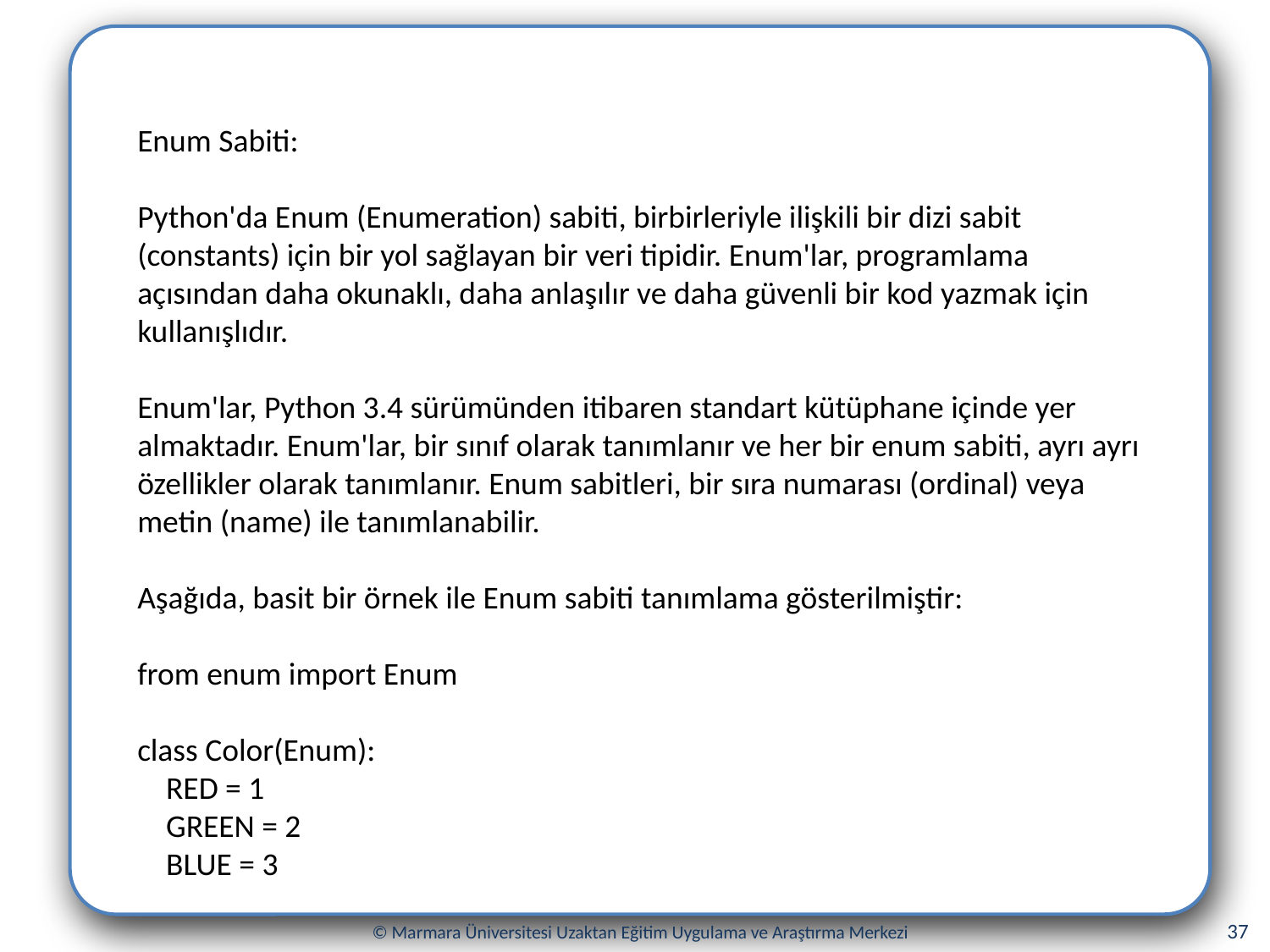

Enum Sabiti:

Python'da Enum (Enumeration) sabiti, birbirleriyle ilişkili bir dizi sabit (constants) için bir yol sağlayan bir veri tipidir. Enum'lar, programlama açısından daha okunaklı, daha anlaşılır ve daha güvenli bir kod yazmak için kullanışlıdır.

Enum'lar, Python 3.4 sürümünden itibaren standart kütüphane içinde yer almaktadır. Enum'lar, bir sınıf olarak tanımlanır ve her bir enum sabiti, ayrı ayrı özellikler olarak tanımlanır. Enum sabitleri, bir sıra numarası (ordinal) veya metin (name) ile tanımlanabilir.

Aşağıda, basit bir örnek ile Enum sabiti tanımlama gösterilmiştir:

from enum import Enum

class Color(Enum):
    RED = 1
    GREEN = 2
    BLUE = 3
37
© Marmara Üniversitesi Uzaktan Eğitim Uygulama ve Araştırma Merkezi